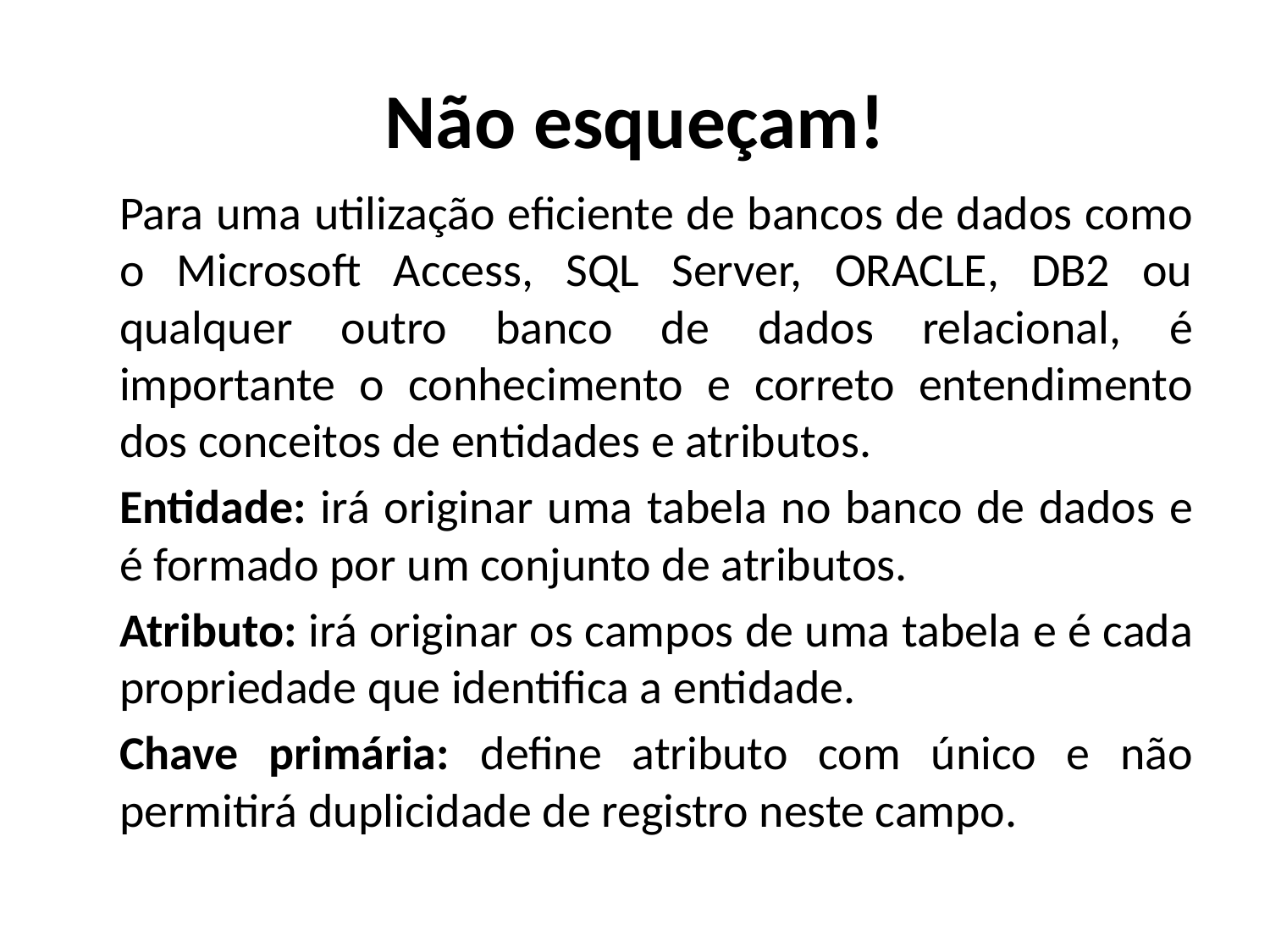

# Não esqueçam!
	Para uma utilização eficiente de bancos de dados como o Microsoft Access, SQL Server, ORACLE, DB2 ou qualquer outro banco de dados relacional, é importante o conhecimento e correto entendimento dos conceitos de entidades e atributos.
	Entidade: irá originar uma tabela no banco de dados e é formado por um conjunto de atributos.
	Atributo: irá originar os campos de uma tabela e é cada propriedade que identifica a entidade.
	Chave primária: define atributo com único e não permitirá duplicidade de registro neste campo.